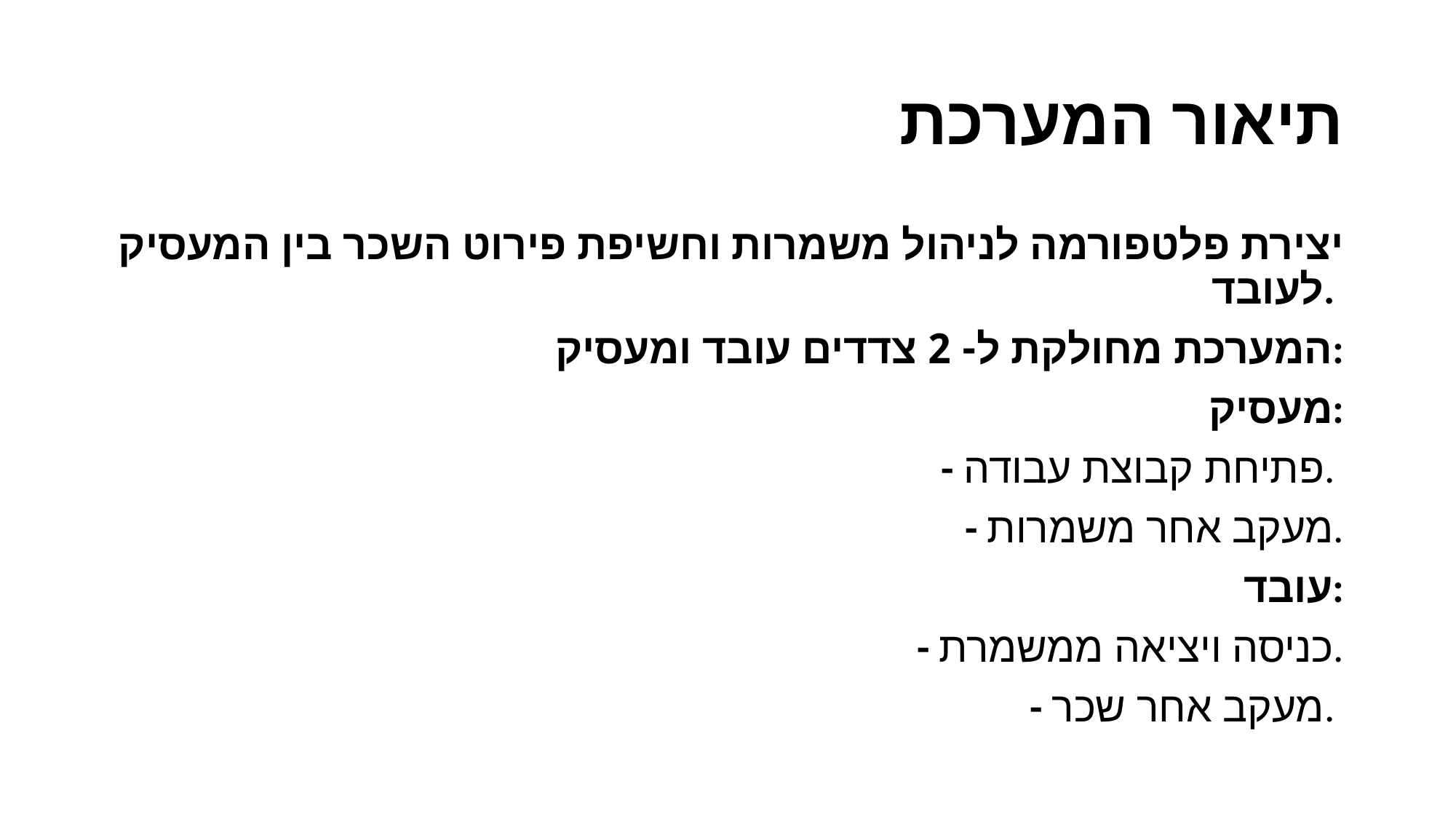

# תיאור המערכת
יצירת פלטפורמה לניהול משמרות וחשיפת פירוט השכר בין המעסיק לעובד.
המערכת מחולקת ל- 2 צדדים עובד ומעסיק:
מעסיק:
- פתיחת קבוצת עבודה.
- מעקב אחר משמרות.
עובד:
- כניסה ויציאה ממשמרת.
- מעקב אחר שכר.